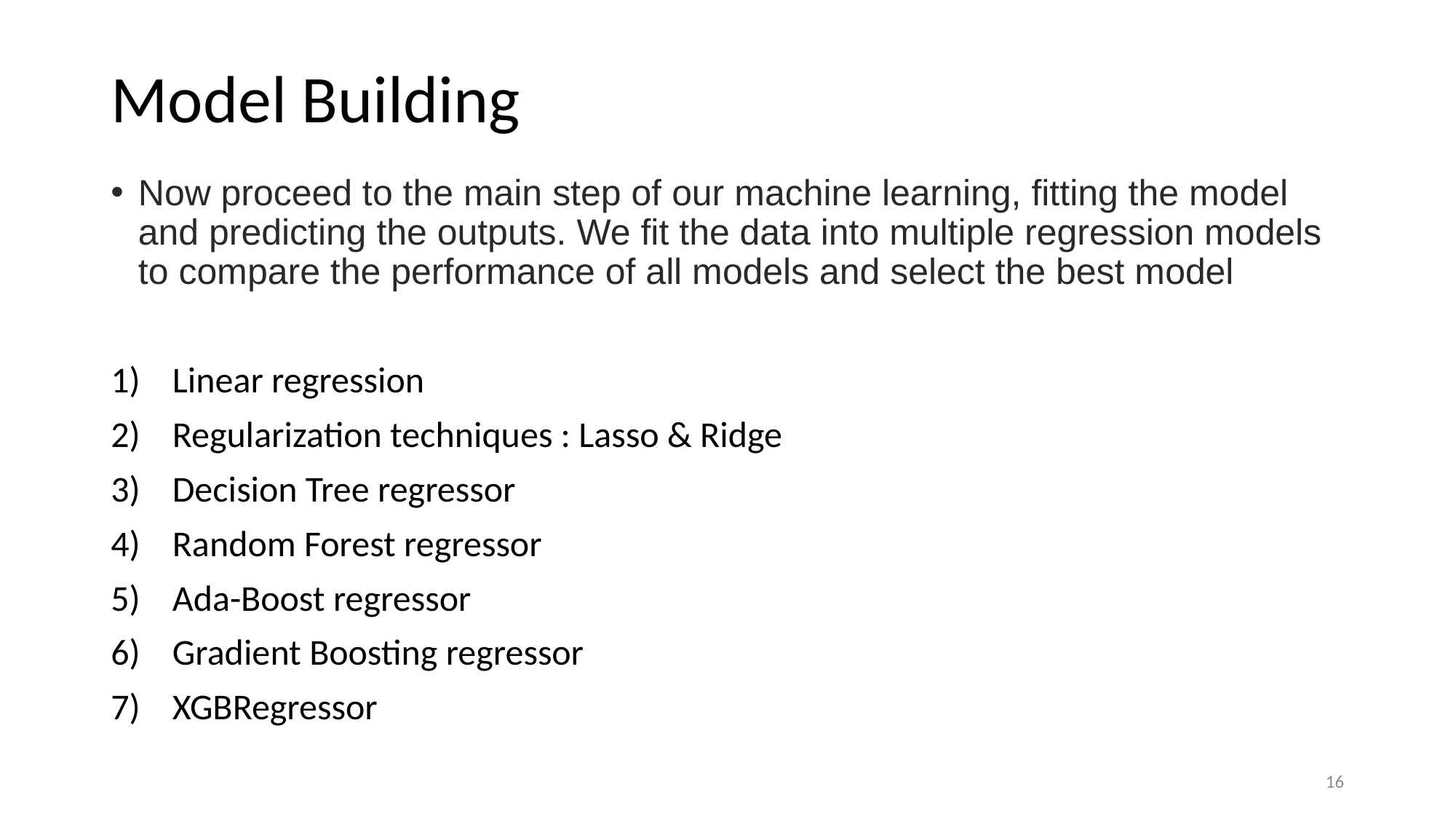

# Model Building
Now proceed to the main step of our machine learning, fitting the model and predicting the outputs. We fit the data into multiple regression models to compare the performance of all models and select the best model

Linear regression
Regularization techniques : Lasso & Ridge
Decision Tree regressor
Random Forest regressor
Ada-Boost regressor
Gradient Boosting regressor
XGBRegressor
16